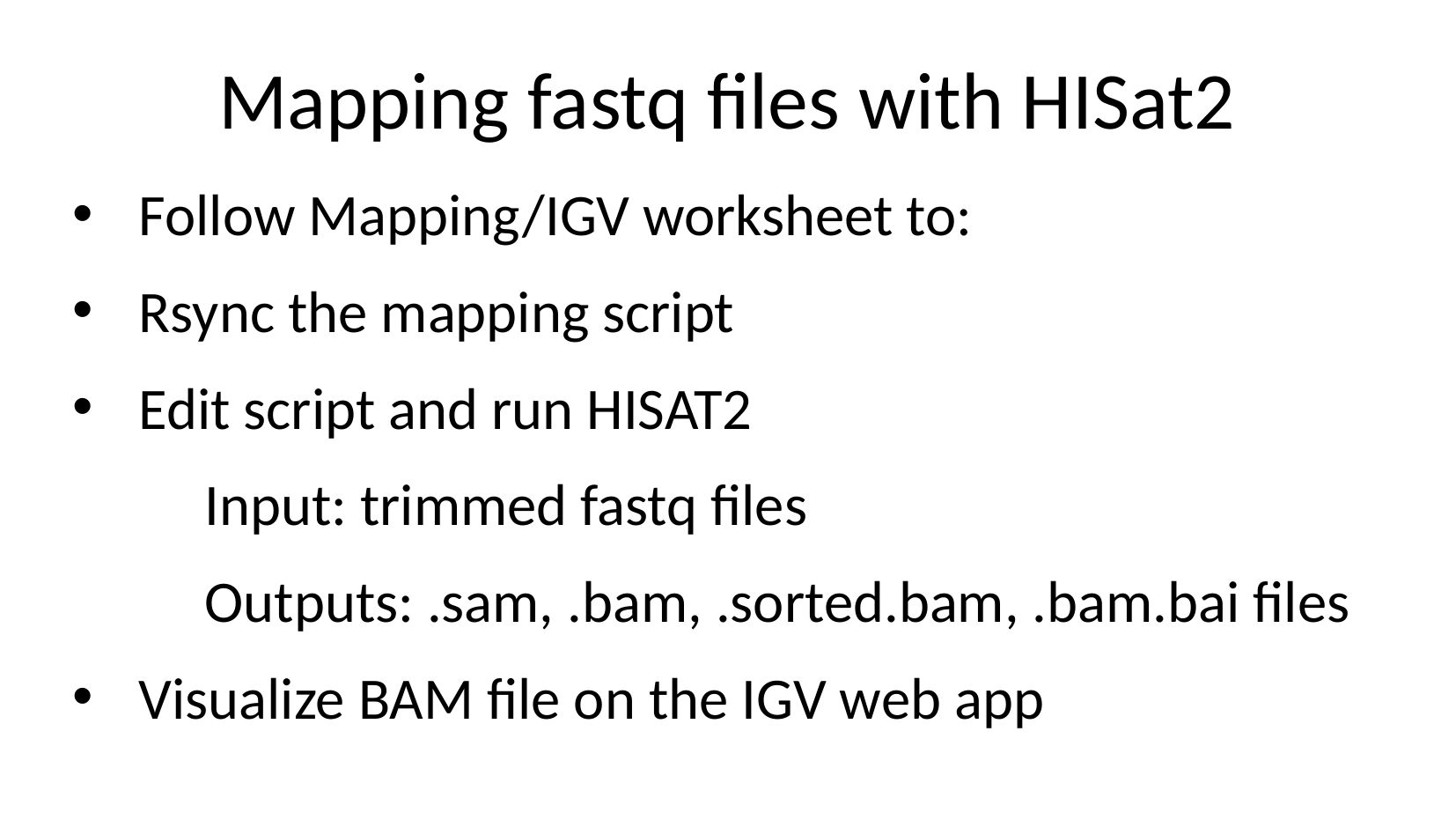

Mapping fastq files with HISat2
Follow Mapping/IGV worksheet to:
Rsync the mapping script
Edit script and run HISAT2
	Input: trimmed fastq files
	Outputs: .sam, .bam, .sorted.bam, .bam.bai files
Visualize BAM file on the IGV web app